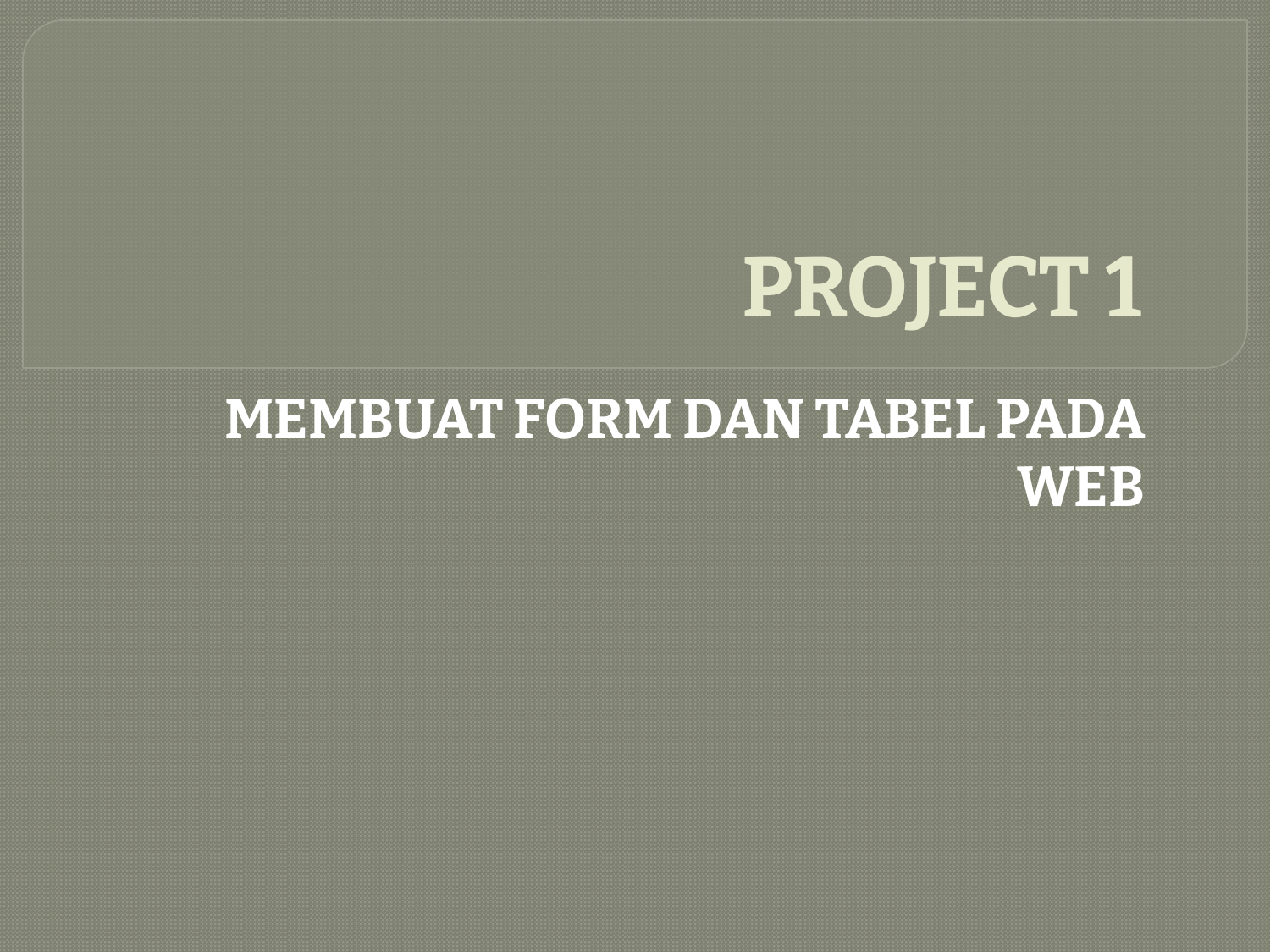

# PROJECT 1
MEMBUAT FORM DAN TABEL PADA WEB